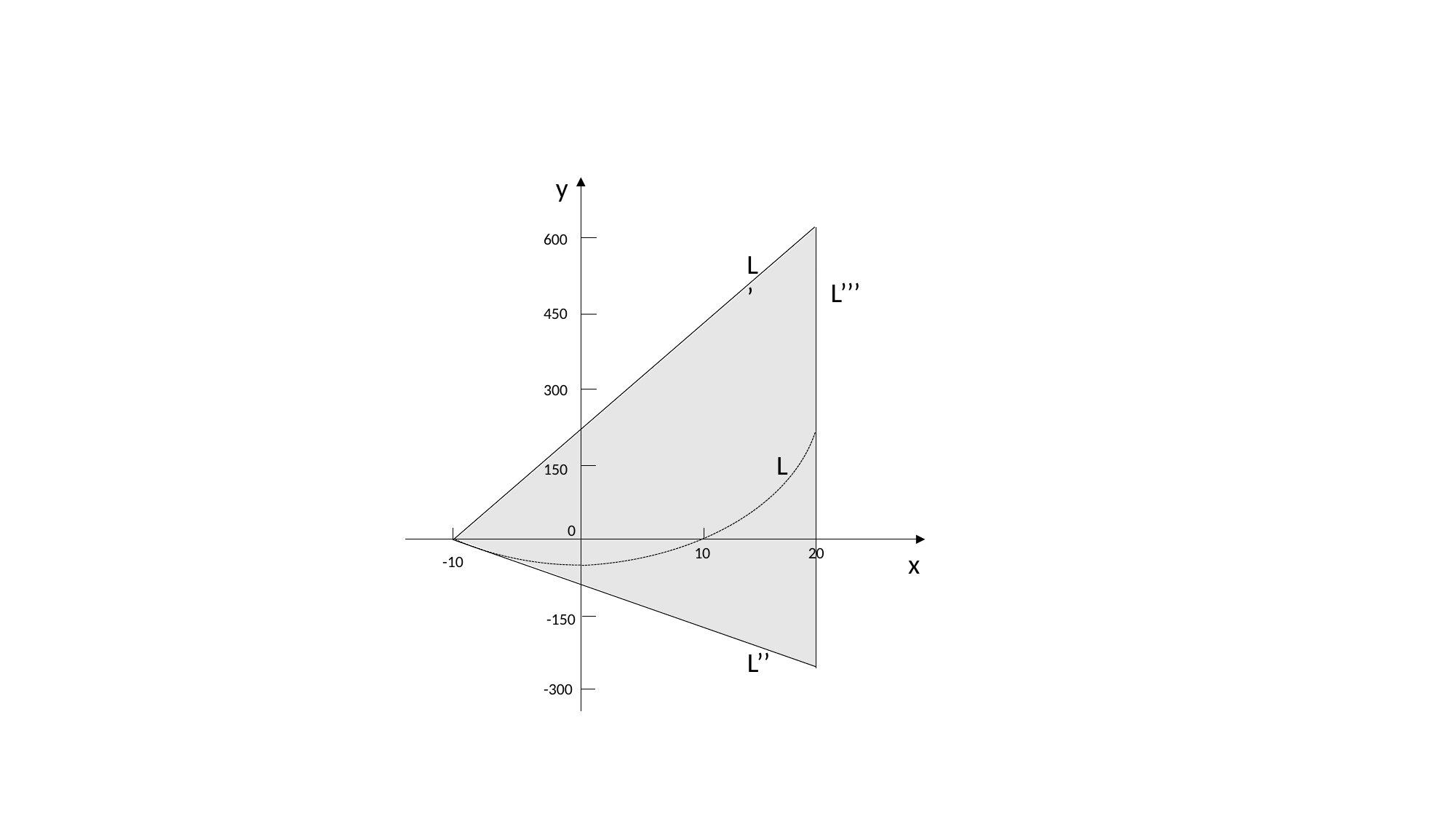

y
600
450
300
150
20
10
x
-10
-150
-300

L’
L’’’
L
L’’
0